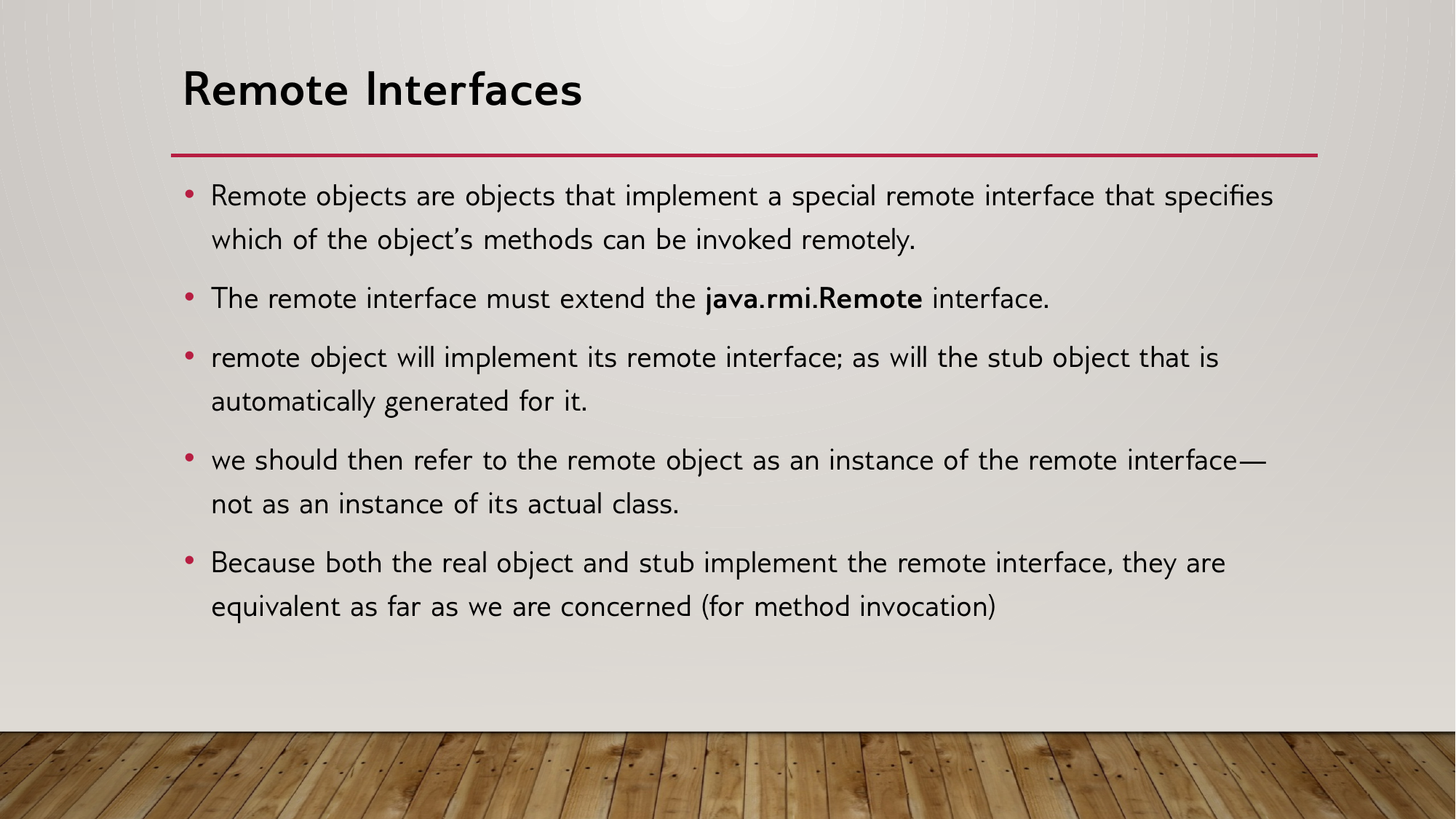

# Remote Interfaces
Remote objects are objects that implement a special remote interface that specifies which of the object’s methods can be invoked remotely.
The remote interface must extend the java.rmi.Remote interface.
remote object will implement its remote interface; as will the stub object that is automatically generated for it.
we should then refer to the remote object as an instance of the remote interface—not as an instance of its actual class.
Because both the real object and stub implement the remote interface, they are equivalent as far as we are concerned (for method invocation)